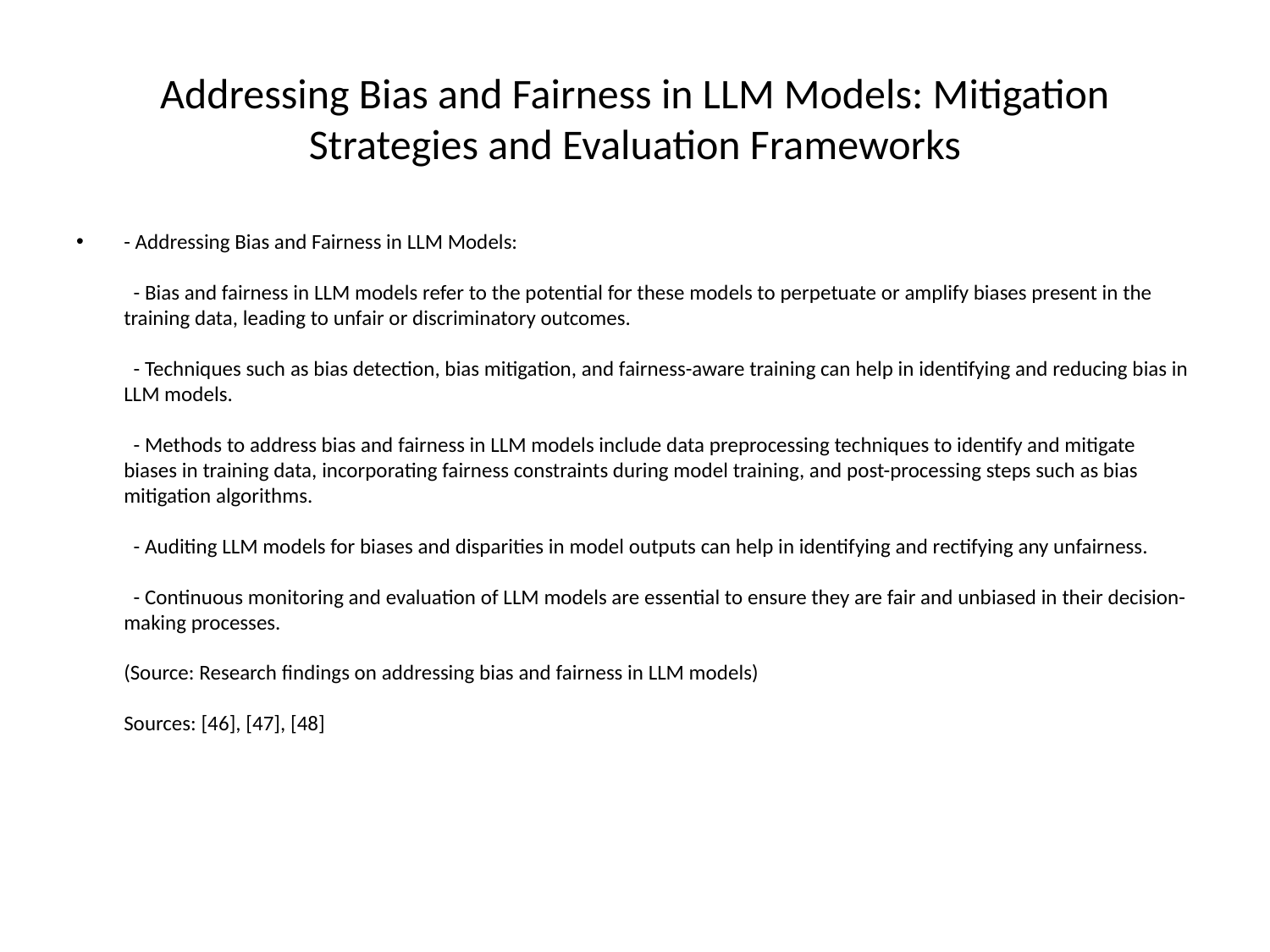

# Addressing Bias and Fairness in LLM Models: Mitigation Strategies and Evaluation Frameworks
- Addressing Bias and Fairness in LLM Models:
  - Bias and fairness in LLM models refer to the potential for these models to perpetuate or amplify biases present in the training data, leading to unfair or discriminatory outcomes.
  - Techniques such as bias detection, bias mitigation, and fairness-aware training can help in identifying and reducing bias in LLM models.
  - Methods to address bias and fairness in LLM models include data preprocessing techniques to identify and mitigate biases in training data, incorporating fairness constraints during model training, and post-processing steps such as bias mitigation algorithms.
  - Auditing LLM models for biases and disparities in model outputs can help in identifying and rectifying any unfairness.
  - Continuous monitoring and evaluation of LLM models are essential to ensure they are fair and unbiased in their decision-making processes.
(Source: Research findings on addressing bias and fairness in LLM models)
Sources: [46], [47], [48]